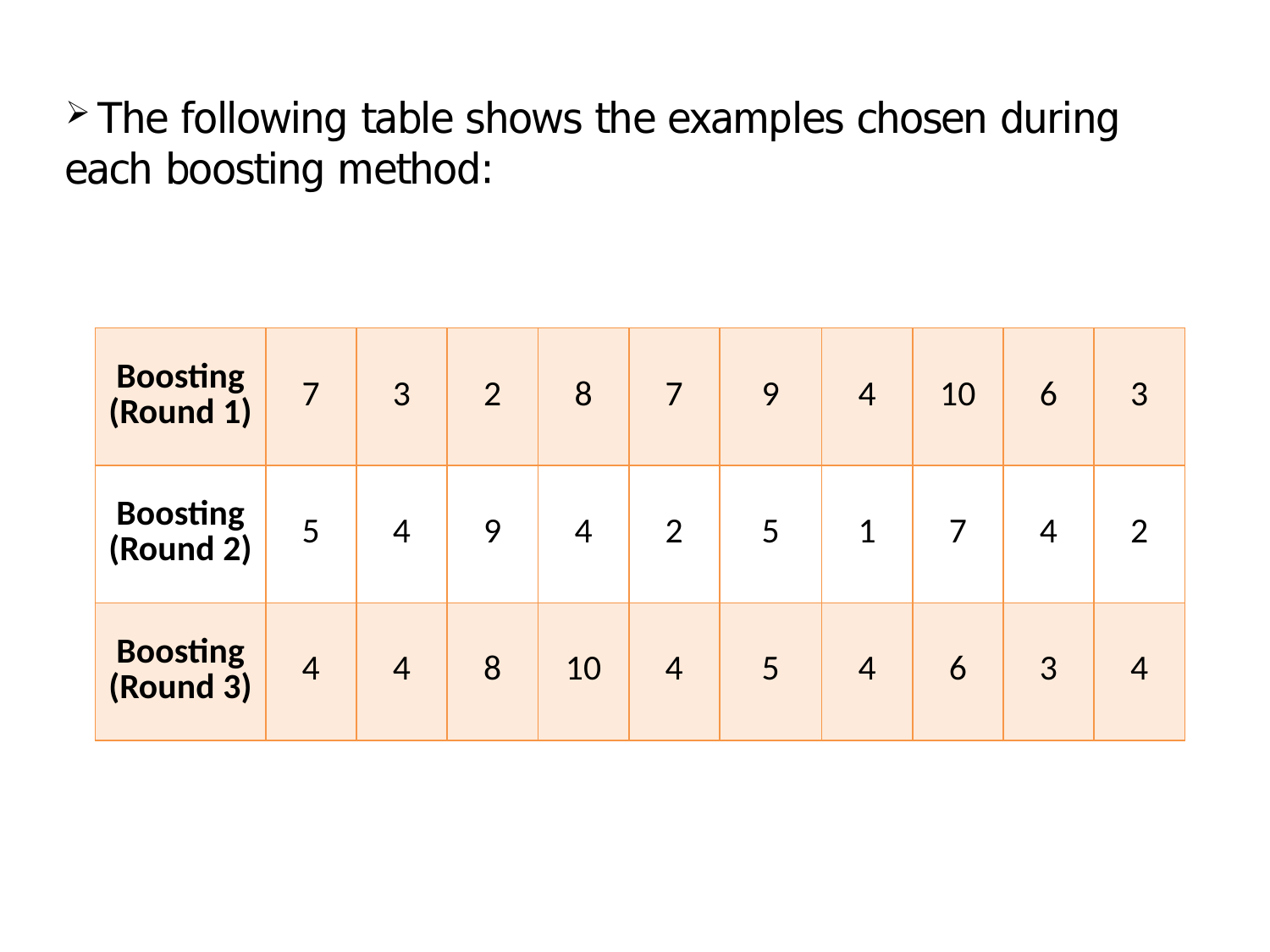

The following table shows the examples chosen during each boosting method:
| Boosting (Round 1) | 7 | 3 | 2 | 8 | 7 | 9 | 4 | 10 | 6 | 3 |
| --- | --- | --- | --- | --- | --- | --- | --- | --- | --- | --- |
| Boosting (Round 2) | 5 | 4 | 9 | 4 | 2 | 5 | 1 | 7 | 4 | 2 |
| Boosting (Round 3) | 4 | 4 | 8 | 10 | 4 | 5 | 4 | 6 | 3 | 4 |